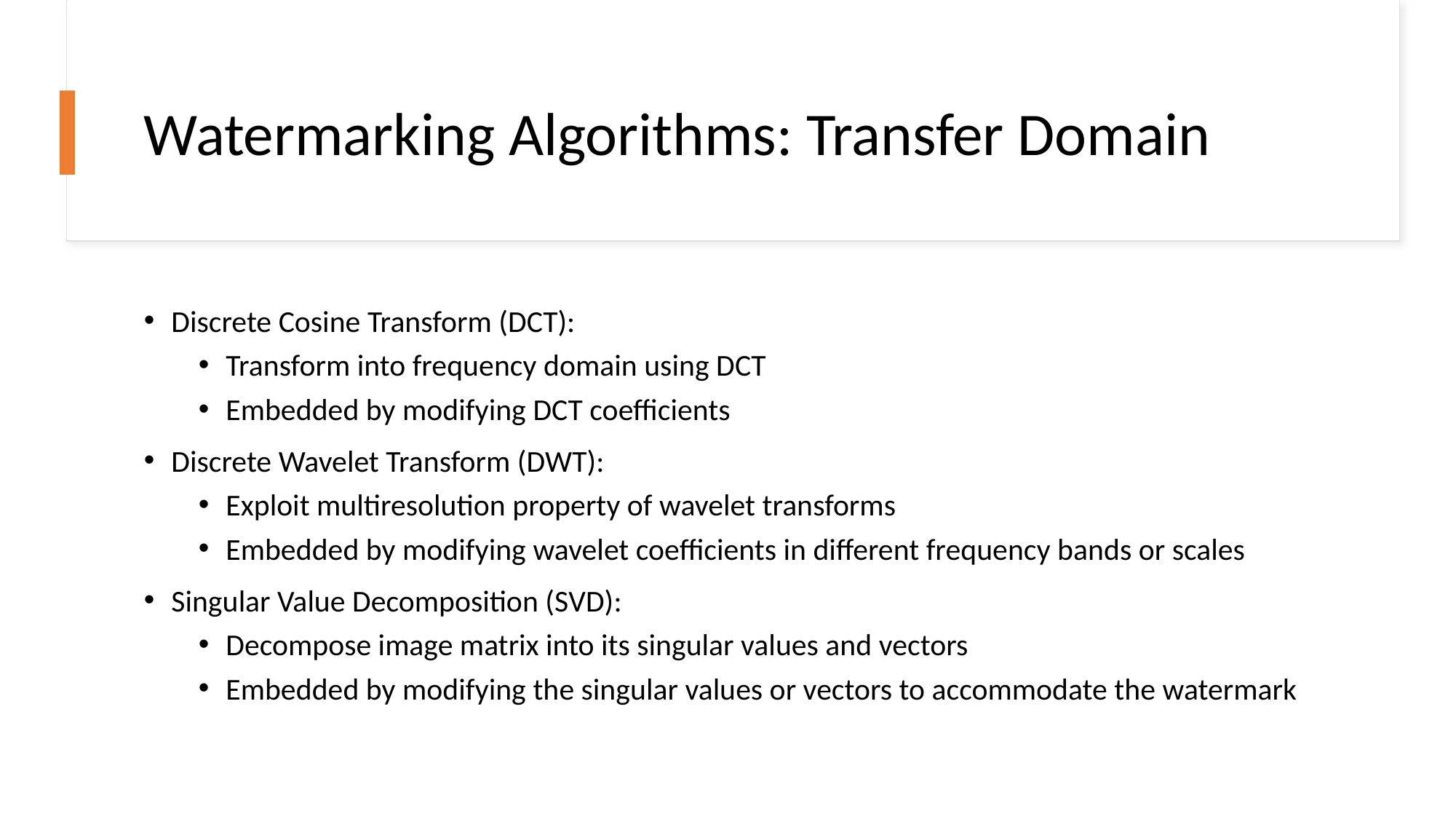

# Watermarking Algorithms: Transfer Domain

Discrete Cosine Transform (DCT):
Transform into frequency domain using DCT
Embedded by modifying DCT coefficients
Discrete Wavelet Transform (DWT):
Exploit multiresolution property of wavelet transforms
Embedded by modifying wavelet coefficients in different frequency bands or scales
Singular Value Decomposition (SVD):
Decompose image matrix into its singular values and vectors
Embedded by modifying the singular values or vectors to accommodate the watermark
7